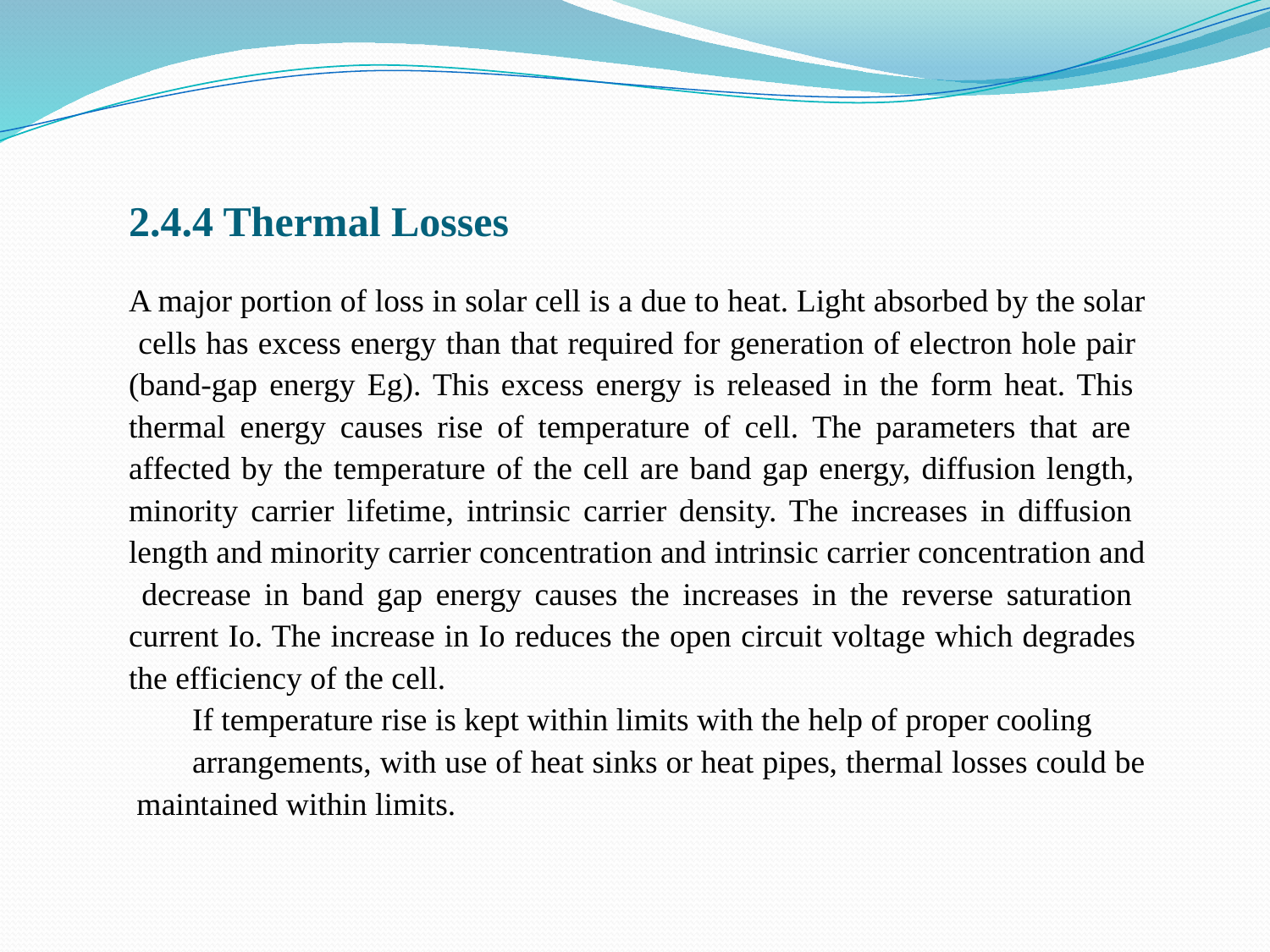

# 2.4.4 Thermal Losses
A major portion of loss in solar cell is a due to heat. Light absorbed by the solar  cells has excess energy than that required for generation of electron hole pair  (band-gap energy Eg). This excess energy is released in the form heat. This  thermal energy causes rise of temperature of cell. The parameters that are  affected by the temperature of the cell are band gap energy, diffusion length,  minority carrier lifetime, intrinsic carrier density. The increases in diffusion  length and minority carrier concentration and intrinsic carrier concentration and  decrease in band gap energy causes the increases in the reverse saturation  current Io. The increase in Io reduces the open circuit voltage which degrades  the efficiency of the cell.
If temperature rise is kept within limits with the help of proper cooling
arrangements, with use of heat sinks or heat pipes, thermal losses could be  maintained within limits.